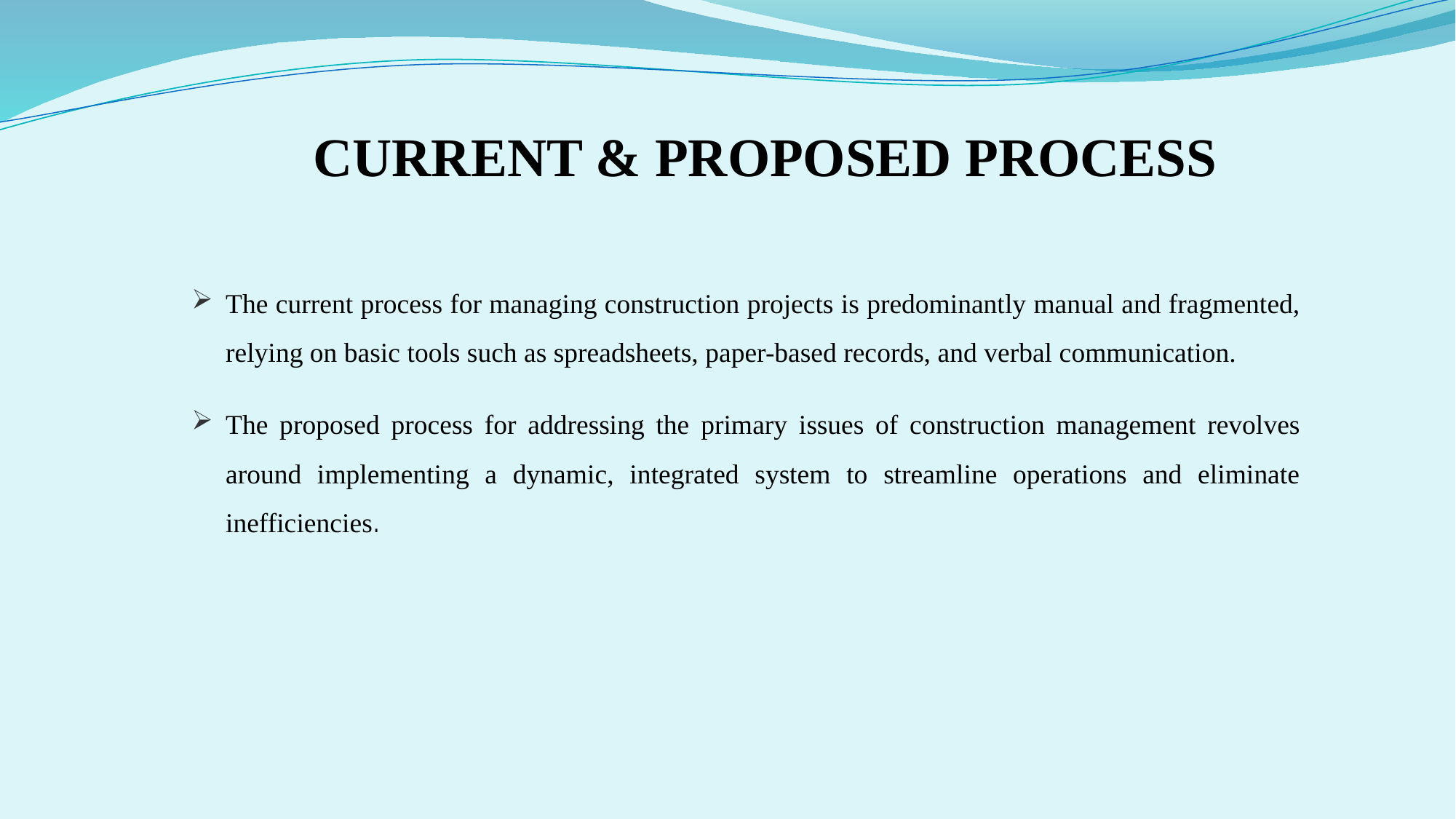

CURRENT & PROPOSED PROCESS
The current process for managing construction projects is predominantly manual and fragmented, relying on basic tools such as spreadsheets, paper-based records, and verbal communication.
The proposed process for addressing the primary issues of construction management revolves around implementing a dynamic, integrated system to streamline operations and eliminate inefficiencies.